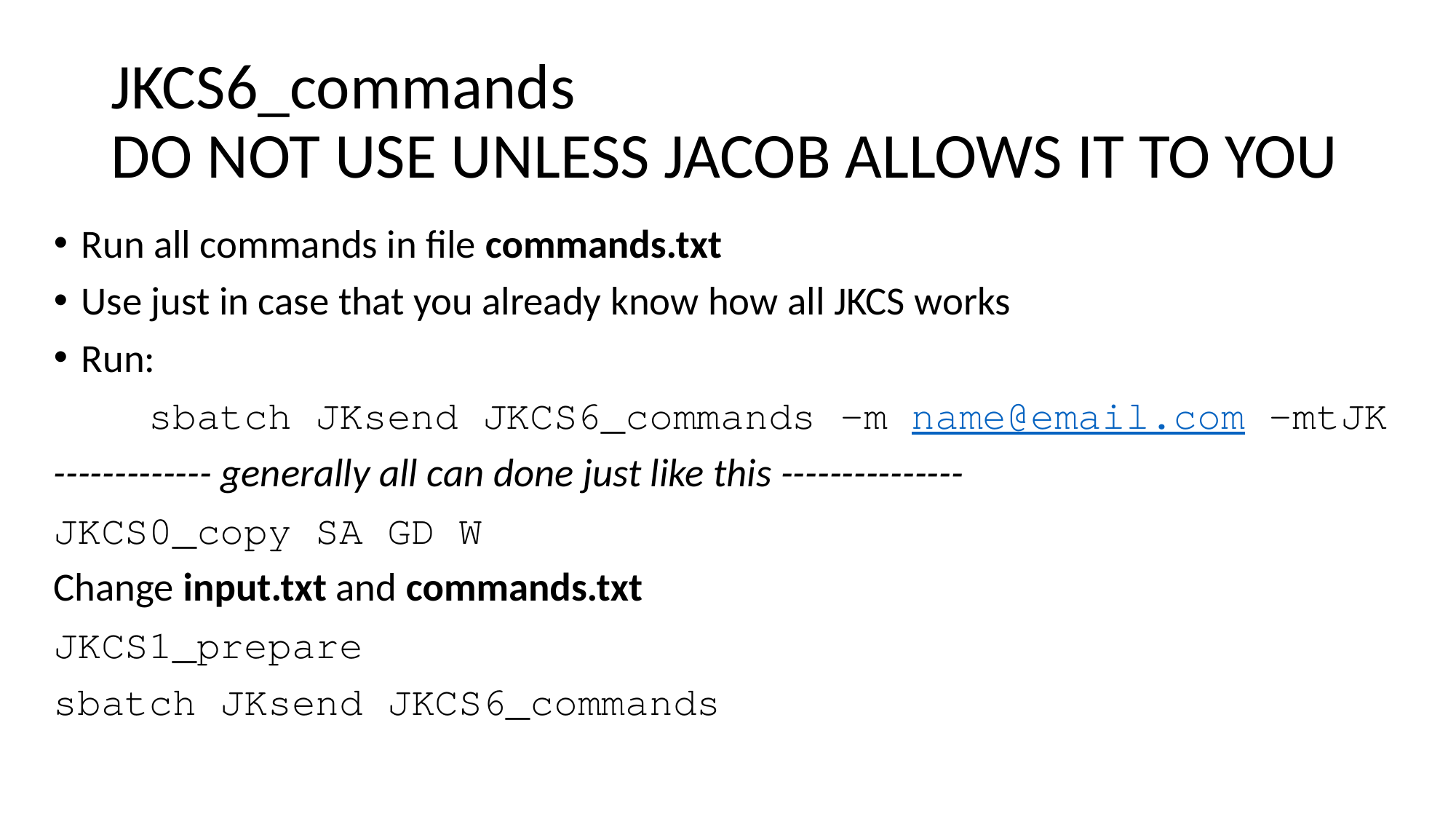

# JKCS6_commands DO NOT USE UNLESS JACOB ALLOWS IT TO YOU
Run all commands in file commands.txt
Use just in case that you already know how all JKCS works
Run:
    sbatch JKsend JKCS6_commands -m name@email.com -mtJK
------------- generally all can done just like this ---------------
JKCS0_copy SA GD W
Change input.txt and commands.txt
JKCS1_prepare
sbatch JKsend JKCS6_commands